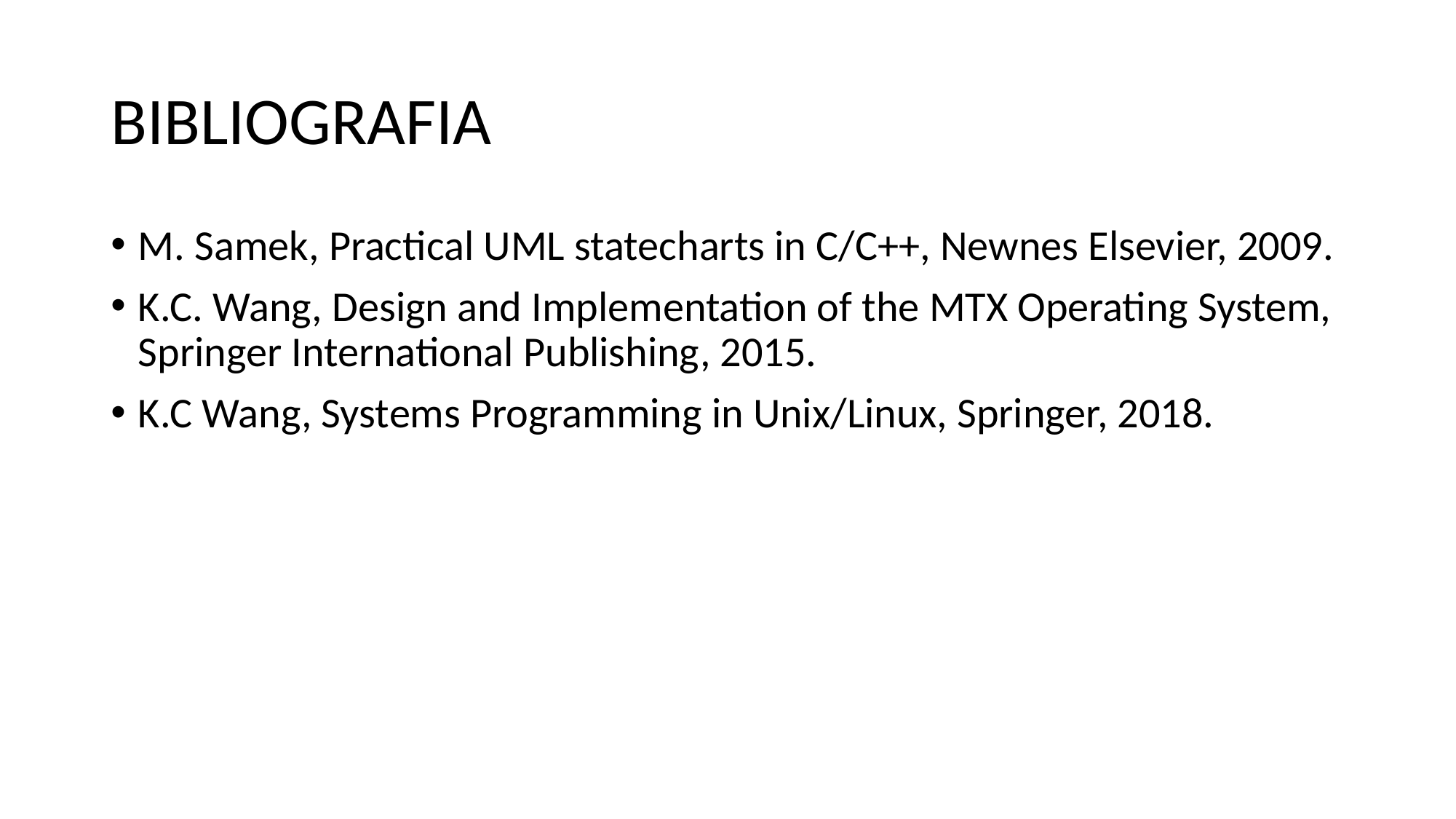

# BIBLIOGRAFIA
M. Samek, Practical UML statecharts in C/C++, Newnes Elsevier, 2009.
K.C. Wang, Design and Implementation of the MTX Operating System, Springer International Publishing, 2015.
K.C Wang, Systems Programming in Unix/Linux, Springer, 2018.